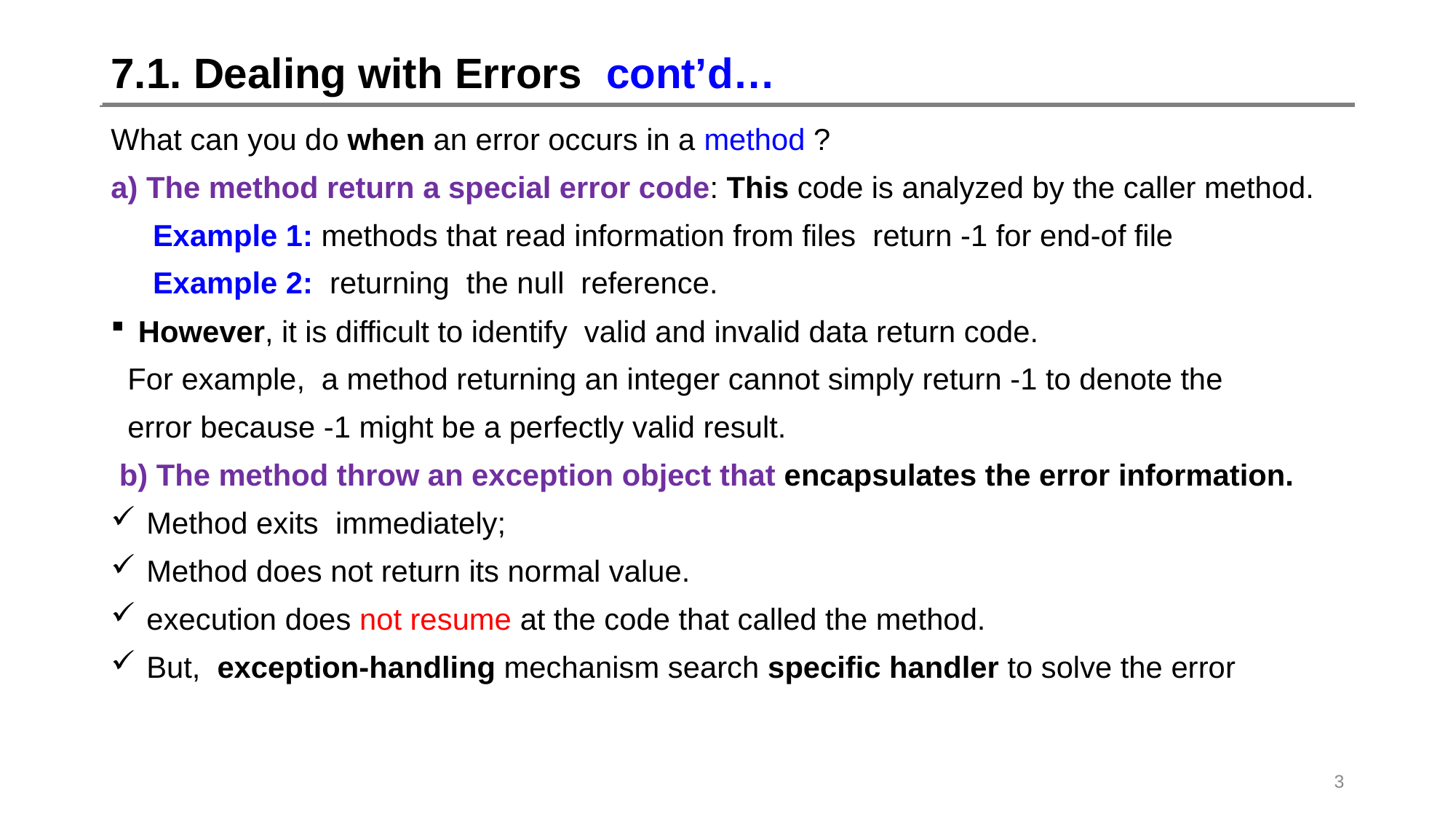

# 7.1. Dealing with Errors  cont’d…
What can you do when an error occurs in a method ?
a) The method return a special error code: This code is analyzed by the caller method.
     Example 1: methods that read information from files  return -1 for end-of file
     Example 2:  returning  the null  reference.
However, it is difficult to identify  valid and invalid data return code.
  For example,  a method returning an integer cannot simply return -1 to denote the
  error because -1 might be a perfectly valid result.
 b) The method throw an exception object that encapsulates the error information.
 Method exits  immediately;
 Method does not return its normal value.
 execution does not resume at the code that called the method.
 But,  exception-handling mechanism search specific handler to solve the error
3